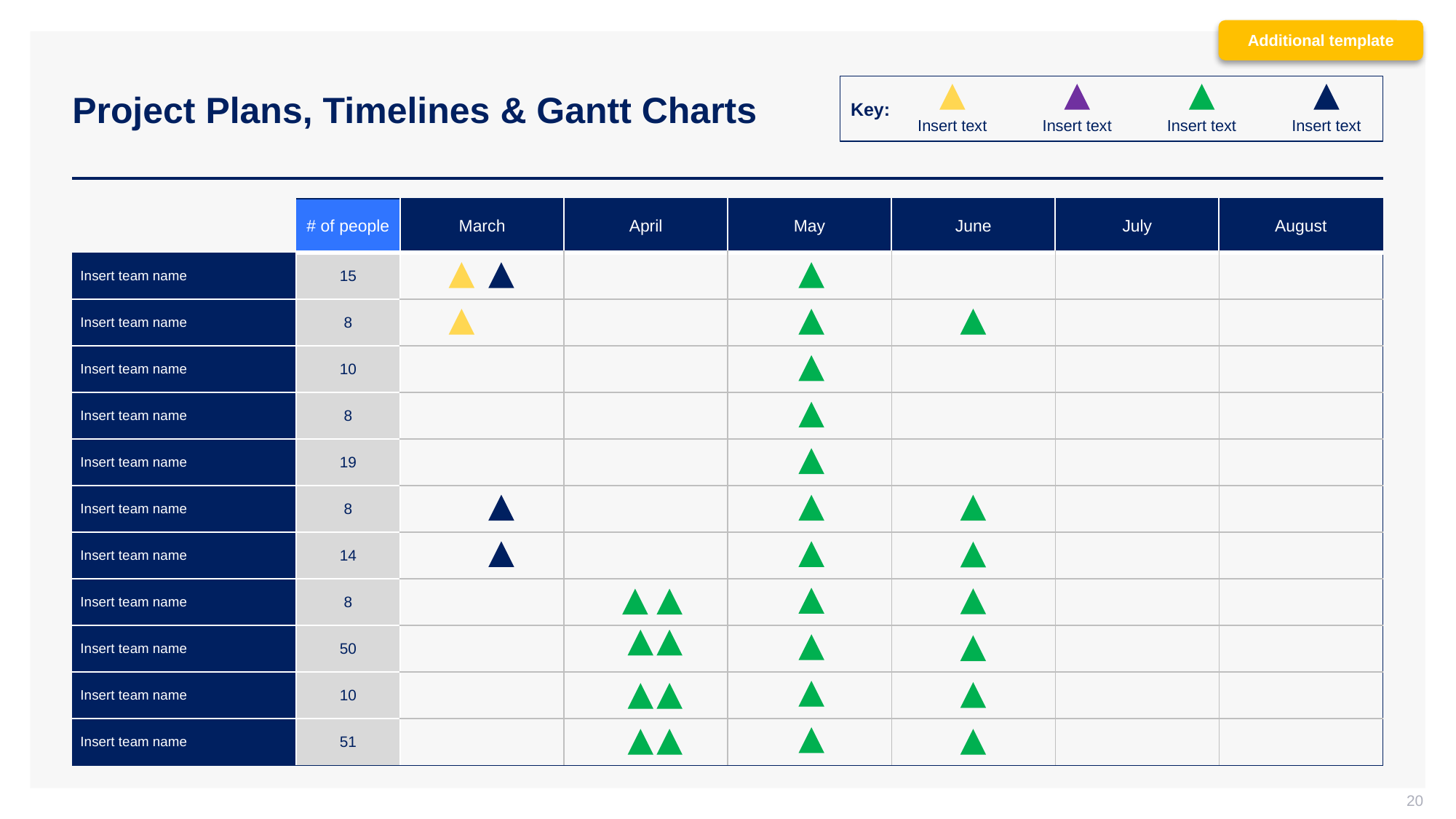

Additional template
# Project Plans, Timelines & Gantt Charts
Key:

Insert text
Insert text
Insert text
Insert text
|  | # of people | March | April | May | June | July | August |
| --- | --- | --- | --- | --- | --- | --- | --- |
| Insert team name | 15 |  |  |  |  |  |  |
| Insert team name | 8 |  |  |  |  |  |  |
| Insert team name | 10 |  |  |  |  |  |  |
| Insert team name | 8 |  |  |  |  |  |  |
| Insert team name | 19 |  |  |  |  |  |  |
| Insert team name | 8 |  |  |  |  |  |  |
| Insert team name | 14 |  |  |  |  |  |  |
| Insert team name | 8 |  |  |  |  |  |  |
| Insert team name | 50 |  |  |  |  |  |  |
| Insert team name | 10 |  |  |  |  |  |  |
| Insert team name | 51 |  |  |  |  |  |  |

20